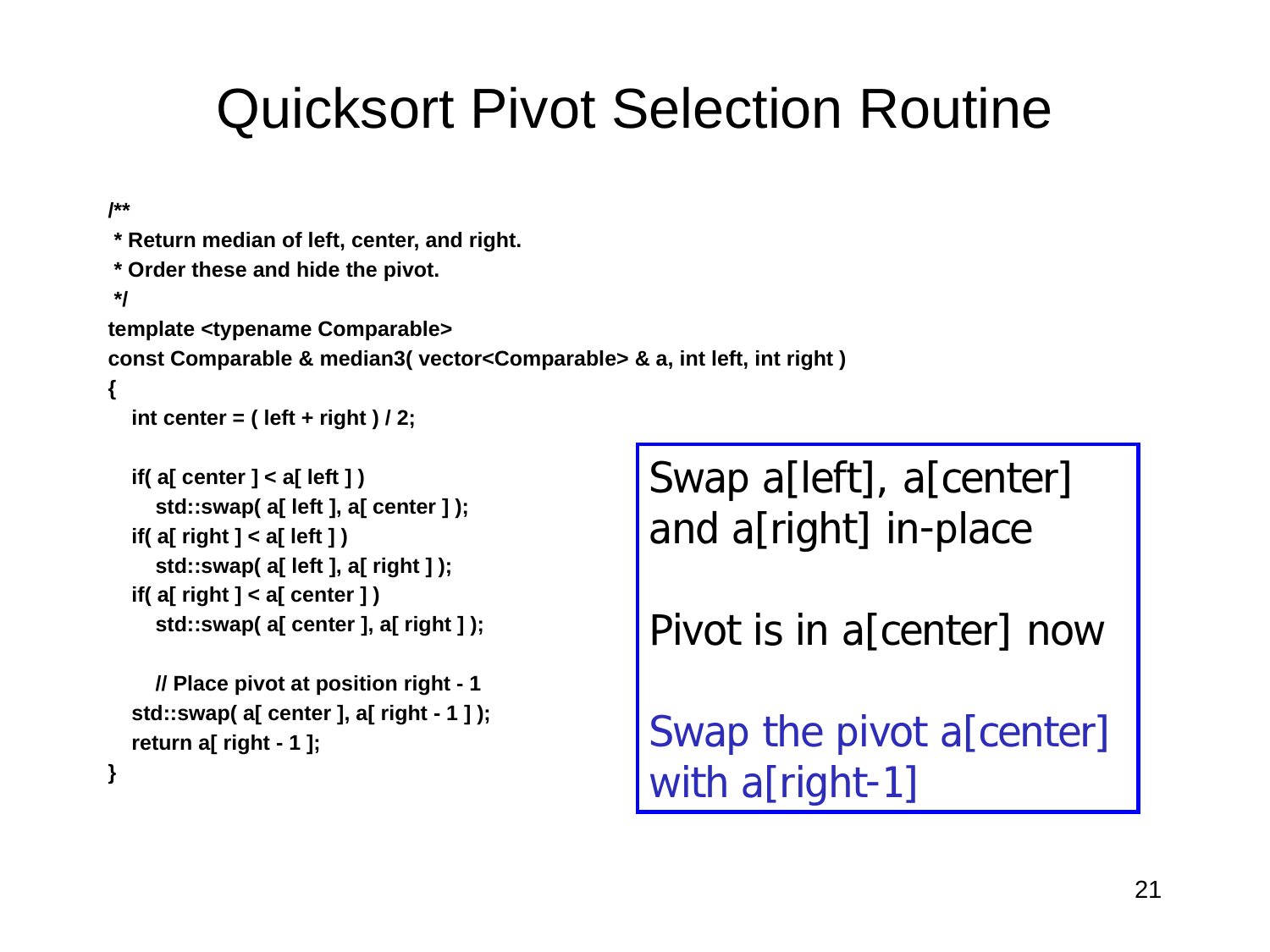

# Quicksort Pivot Selection Routine
/**
 * Return median of left, center, and right.
 * Order these and hide the pivot.
 */
template <typename Comparable>
const Comparable & median3( vector<Comparable> & a, int left, int right )
{
    int center = ( left + right ) / 2;

    if( a[ center ] < a[ left ] )
        std::swap( a[ left ], a[ center ] );
    if( a[ right ] < a[ left ] )
        std::swap( a[ left ], a[ right ] );
    if( a[ right ] < a[ center ] )
        std::swap( a[ center ], a[ right ] );

        // Place pivot at position right - 1
    std::swap( a[ center ], a[ right - 1 ] );
    return a[ right - 1 ];
}

Swap a[left], a[center]
and a[right] in-place

Pivot is in a[center] now

Swap the pivot a[center]
with a[right-1]
21